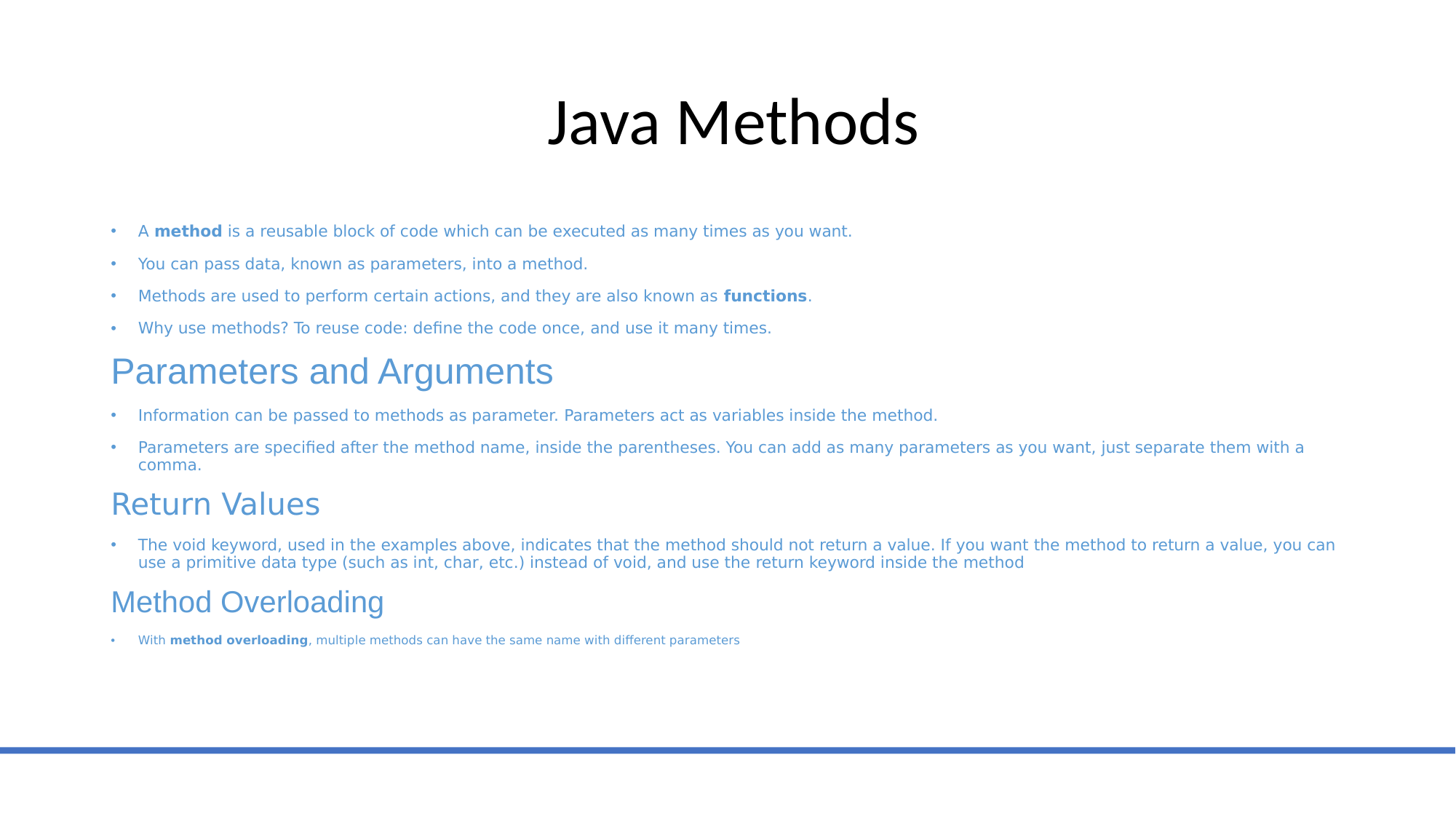

# Java Methods
A method is a reusable block of code which can be executed as many times as you want.
You can pass data, known as parameters, into a method.
Methods are used to perform certain actions, and they are also known as functions.
Why use methods? To reuse code: define the code once, and use it many times.
Parameters and Arguments
Information can be passed to methods as parameter. Parameters act as variables inside the method.
Parameters are specified after the method name, inside the parentheses. You can add as many parameters as you want, just separate them with a comma.
Return Values
The void keyword, used in the examples above, indicates that the method should not return a value. If you want the method to return a value, you can use a primitive data type (such as int, char, etc.) instead of void, and use the return keyword inside the method
Method Overloading
With method overloading, multiple methods can have the same name with different parameters